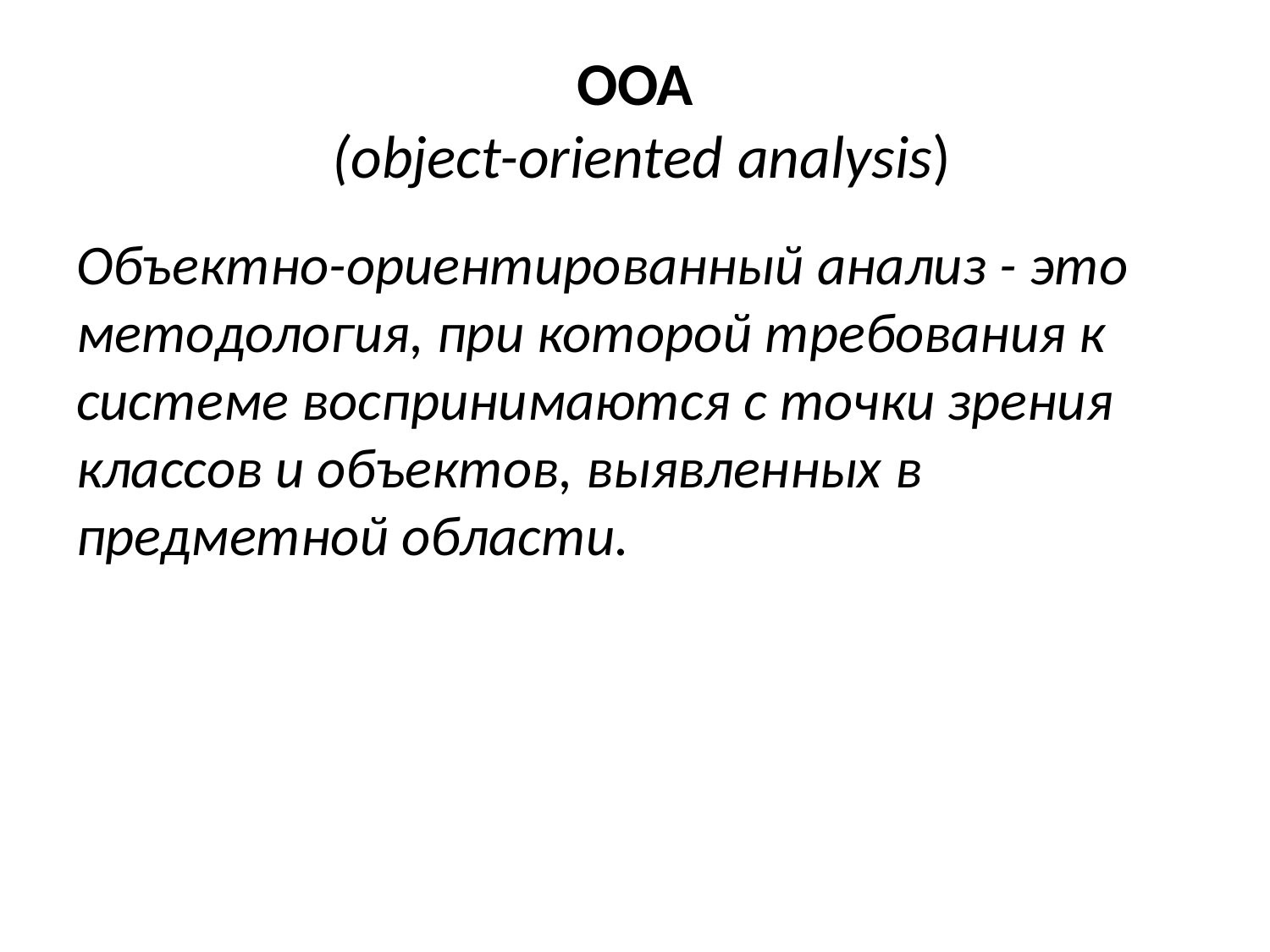

# ООА  (object-oriented analysis)
Объектно-ориентированный анализ - это методология, при которой требования к системе воспринимаются с точки зрения классов и объектов, выявленных в предметной области.